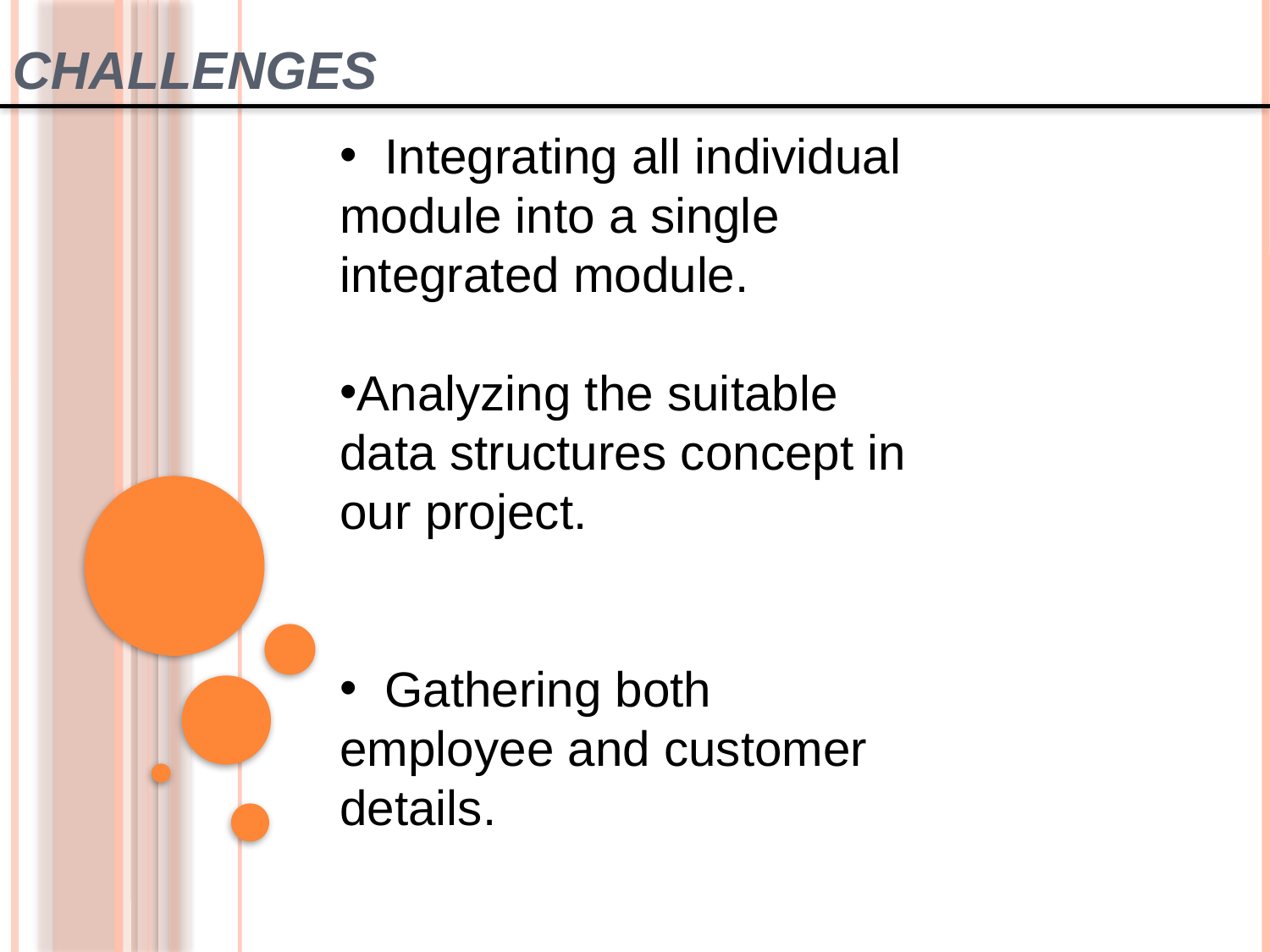

Integrating all individual module into a single integrated module.

Analyzing the suitable data structures concept in our project.

  Gathering both employee and customer details.

# Challenges